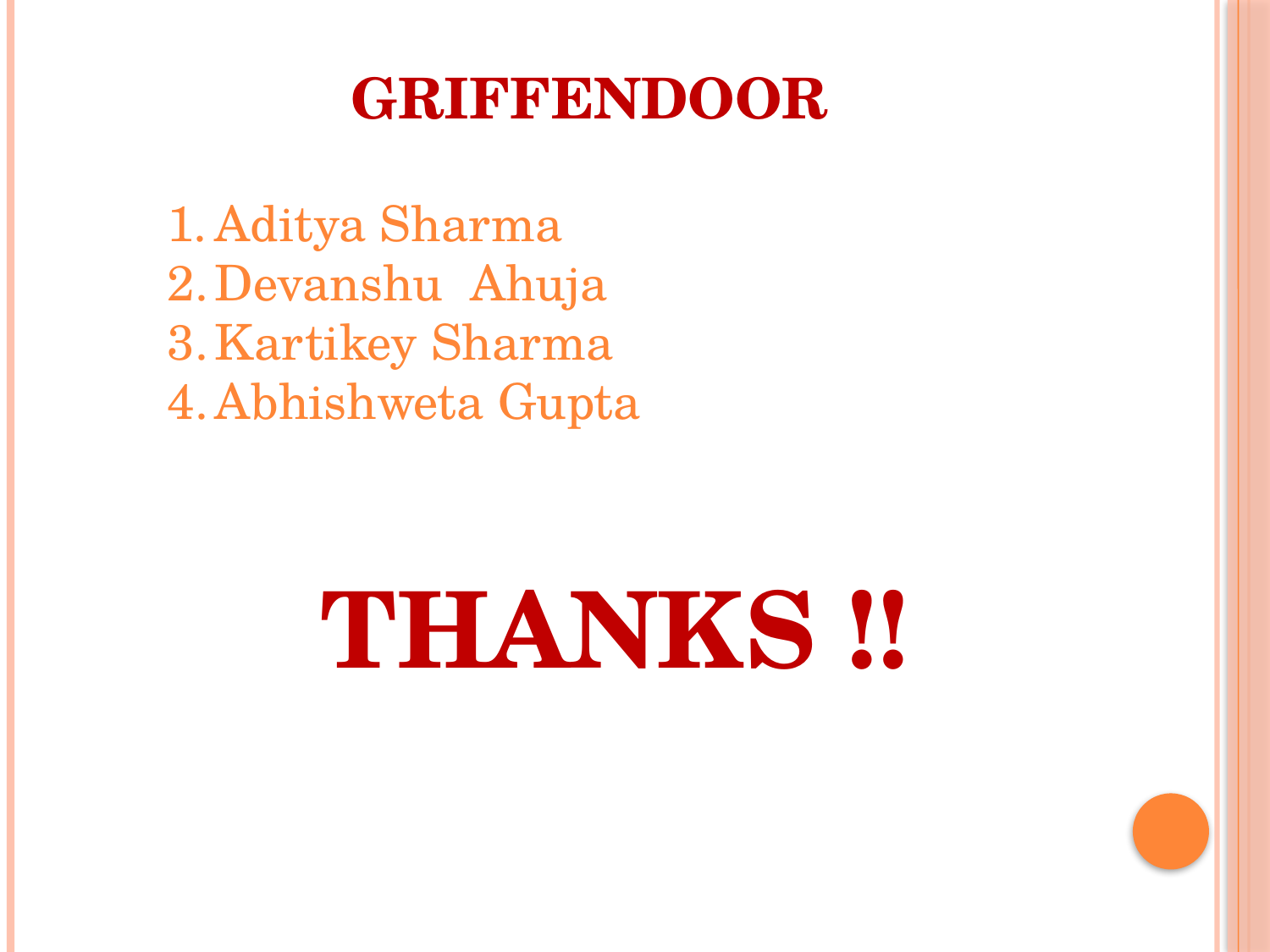

GRIFFENDOOR
Aditya Sharma
Devanshu  Ahuja
Kartikey Sharma
Abhishweta Gupta
THANKS !!